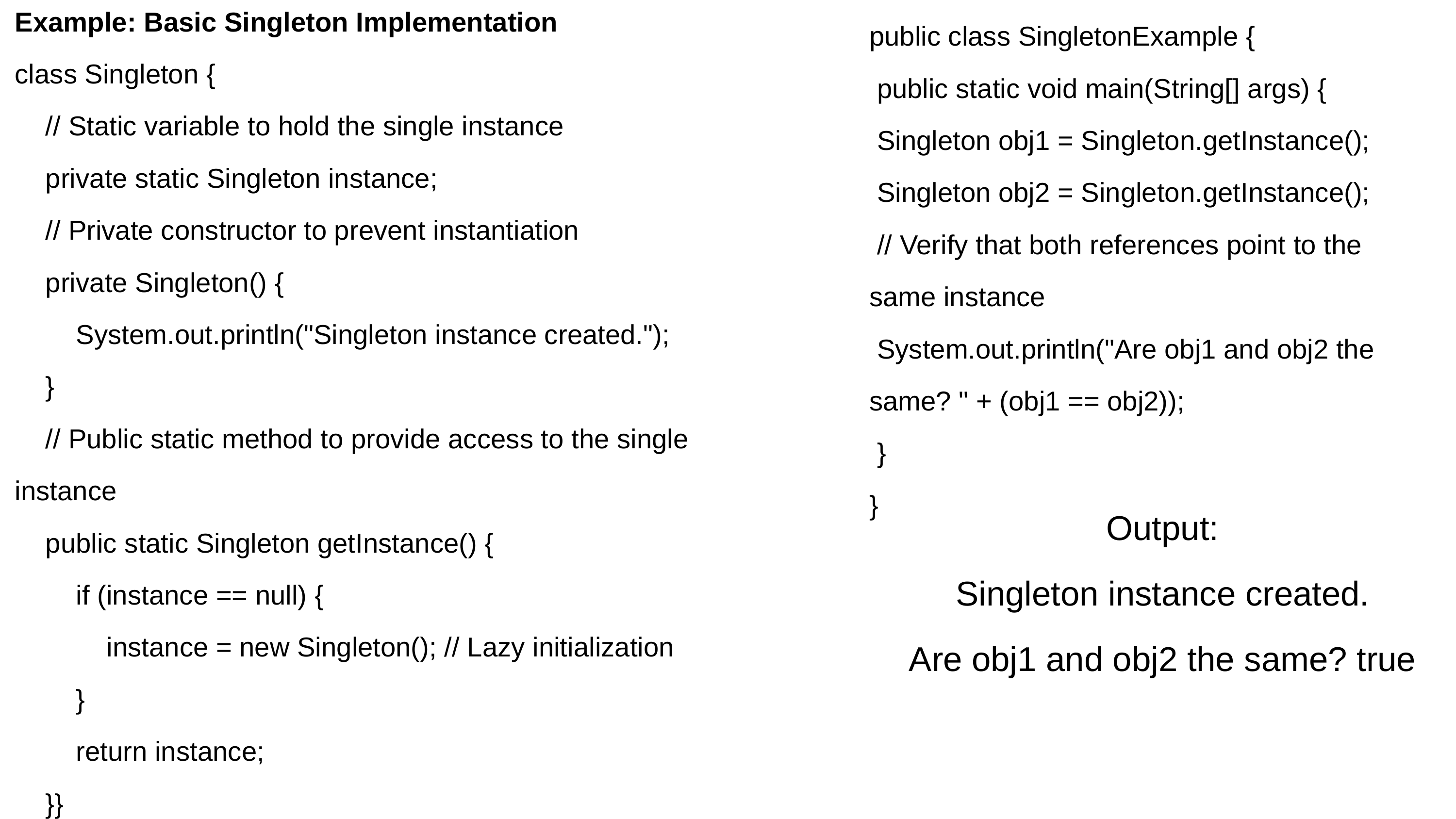

Example: Basic Singleton Implementation
class Singleton {
    // Static variable to hold the single instance
    private static Singleton instance;
    // Private constructor to prevent instantiation
    private Singleton() {
        System.out.println("Singleton instance created.");
    }
    // Public static method to provide access to the single instance
    public static Singleton getInstance() {
        if (instance == null) {
            instance = new Singleton(); // Lazy initialization
        }
        return instance;
    }}

public class SingletonExample {
 public static void main(String[] args) {
 Singleton obj1 = Singleton.getInstance();
 Singleton obj2 = Singleton.getInstance();
 // Verify that both references point to the same instance
 System.out.println("Are obj1 and obj2 the same? " + (obj1 == obj2));
 }
}
Output:
Singleton instance created.
Are obj1 and obj2 the same? true